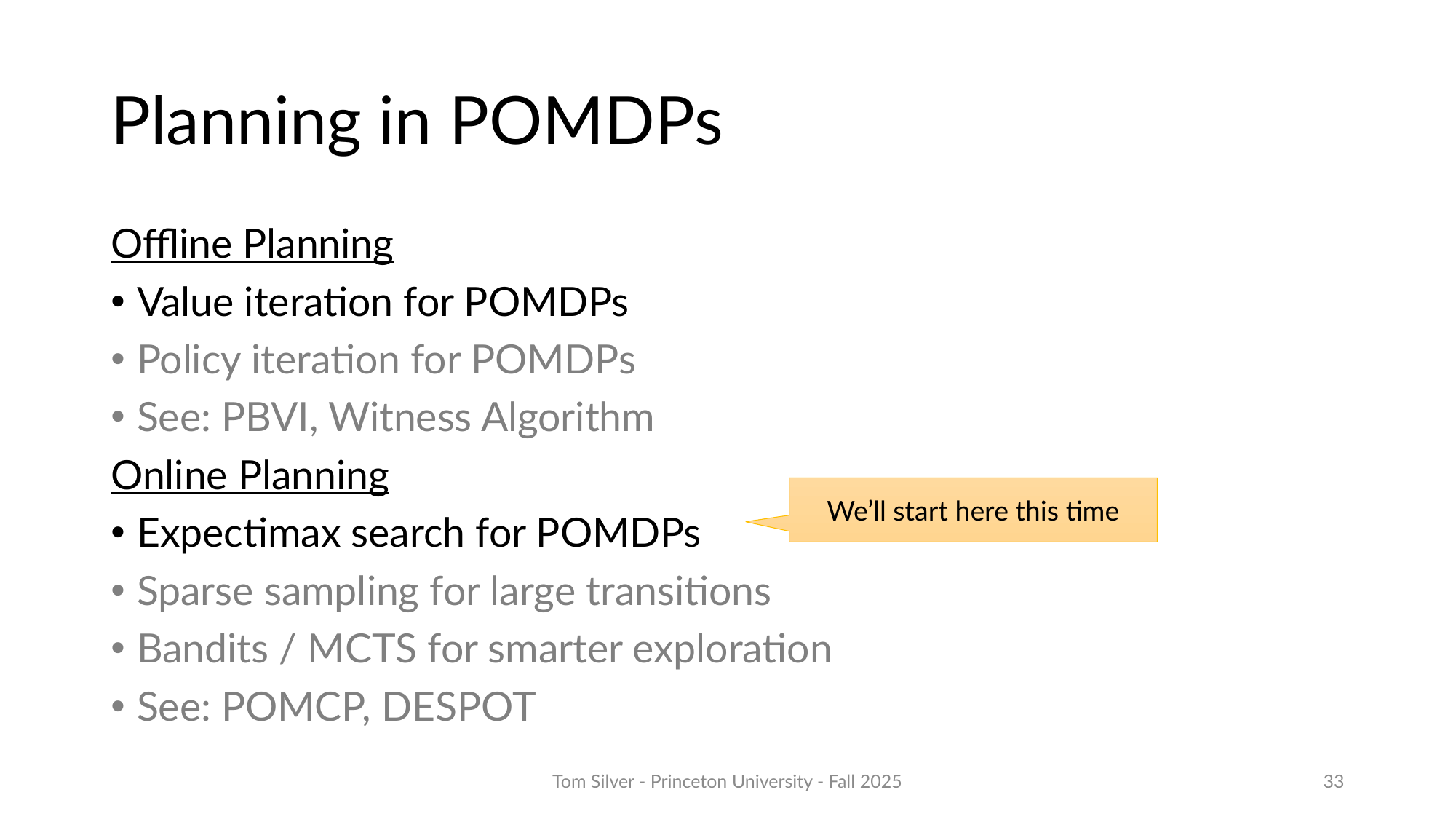

# Planning in POMDPs
Offline Planning
Value iteration for POMDPs
Policy iteration for POMDPs
See: PBVI, Witness Algorithm
Online Planning
Expectimax search for POMDPs
Sparse sampling for large transitions
Bandits / MCTS for smarter exploration
See: POMCP, DESPOT
We’ll start here this time
Tom Silver - Princeton University - Fall 2025
33